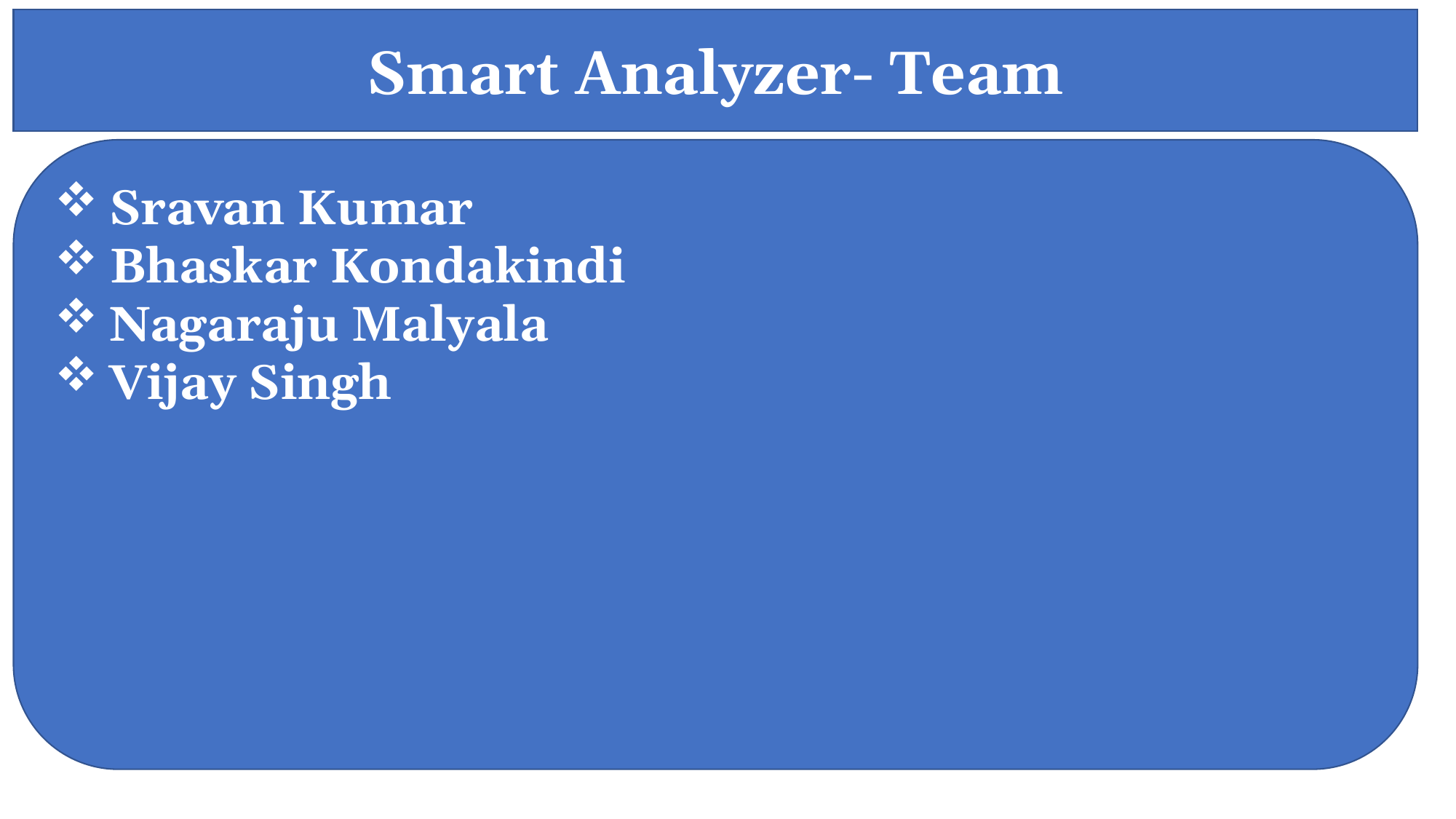

Smart Analyzer- Team
Sravan Kumar
Bhaskar Kondakindi
Nagaraju Malyala
Vijay Singh